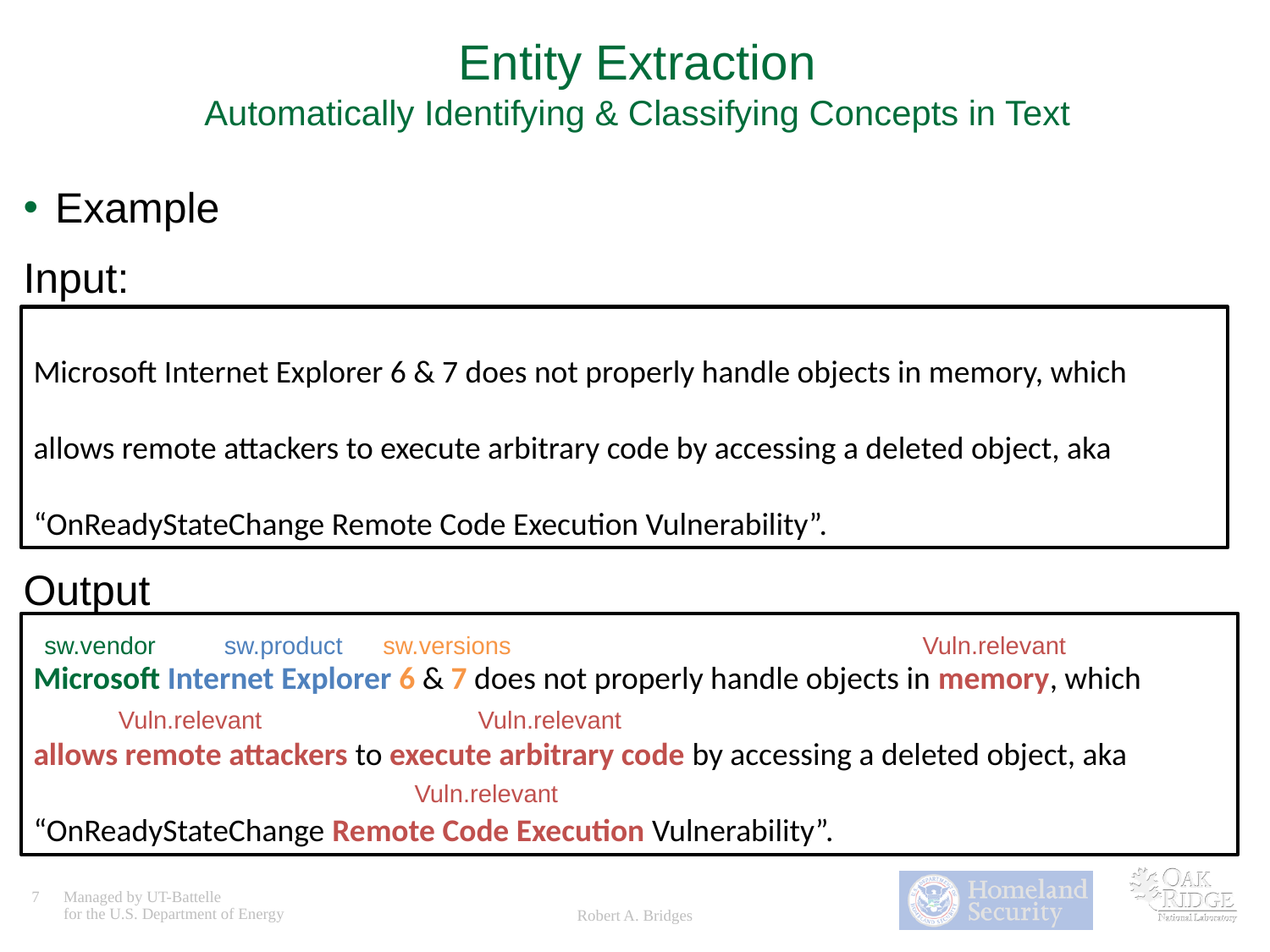

Entity Extraction
Automatically Identifying & Classifying Concepts in Text
Example
Input:

Output

Microsoft Internet Explorer 6 & 7 does not properly handle objects in memory, which allows remote attackers to execute arbitrary code by accessing a deleted object, aka “OnReadyStateChange Remote Code Execution Vulnerability”.
Microsoft Internet Explorer 6 & 7 does not properly handle objects in memory, which allows remote attackers to execute arbitrary code by accessing a deleted object, aka “OnReadyStateChange Remote Code Execution Vulnerability”.
sw.vendor
sw.product
sw.versions
Vuln.relevant
Vuln.relevant
Vuln.relevant
Vuln.relevant